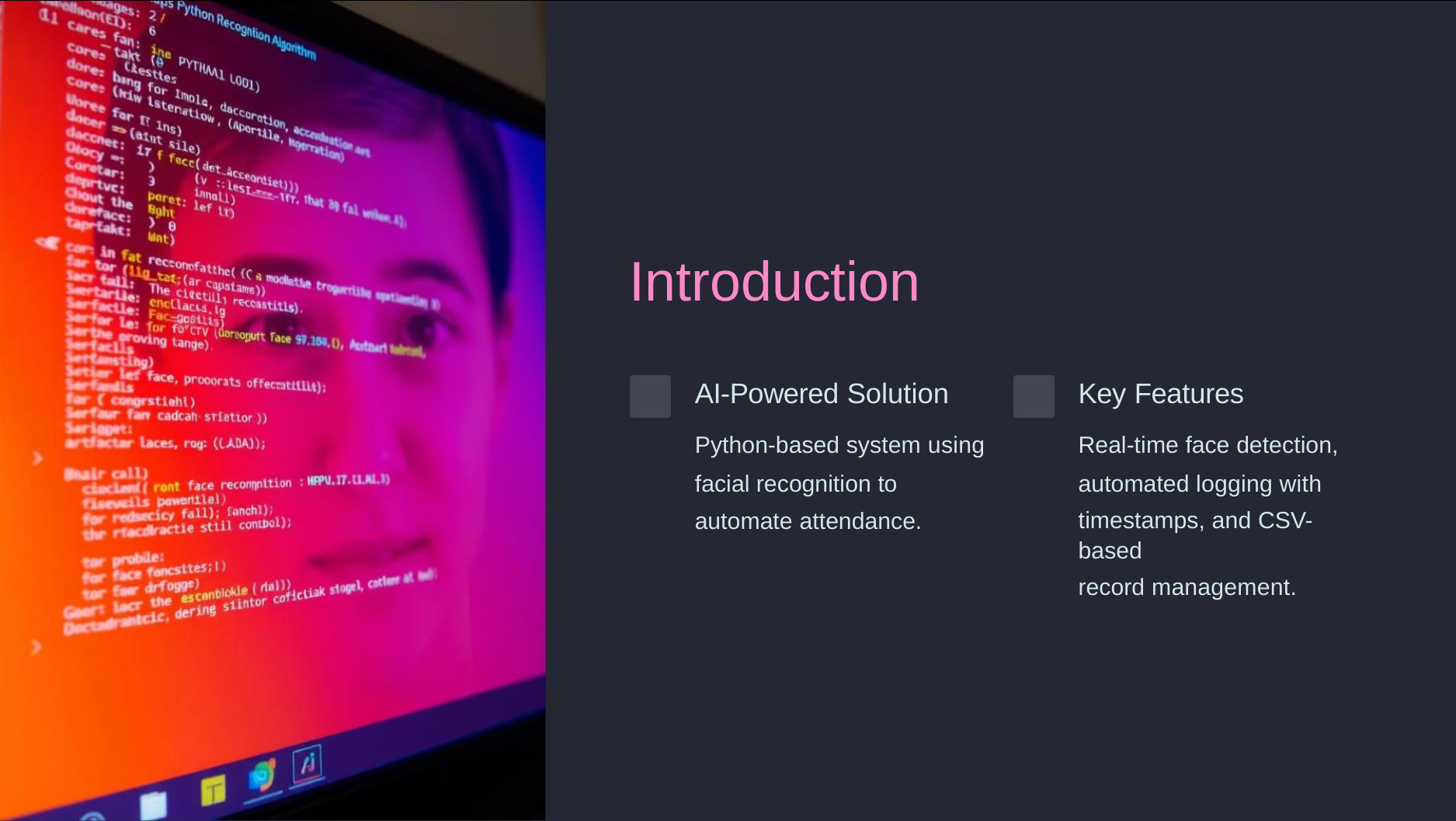

Introduction
AI-Powered Solution
Key Features
Python-based system using
facial recognition to
Real-time face detection,
automated logging with
timestamps, and CSV-based
record management.
automate attendance.